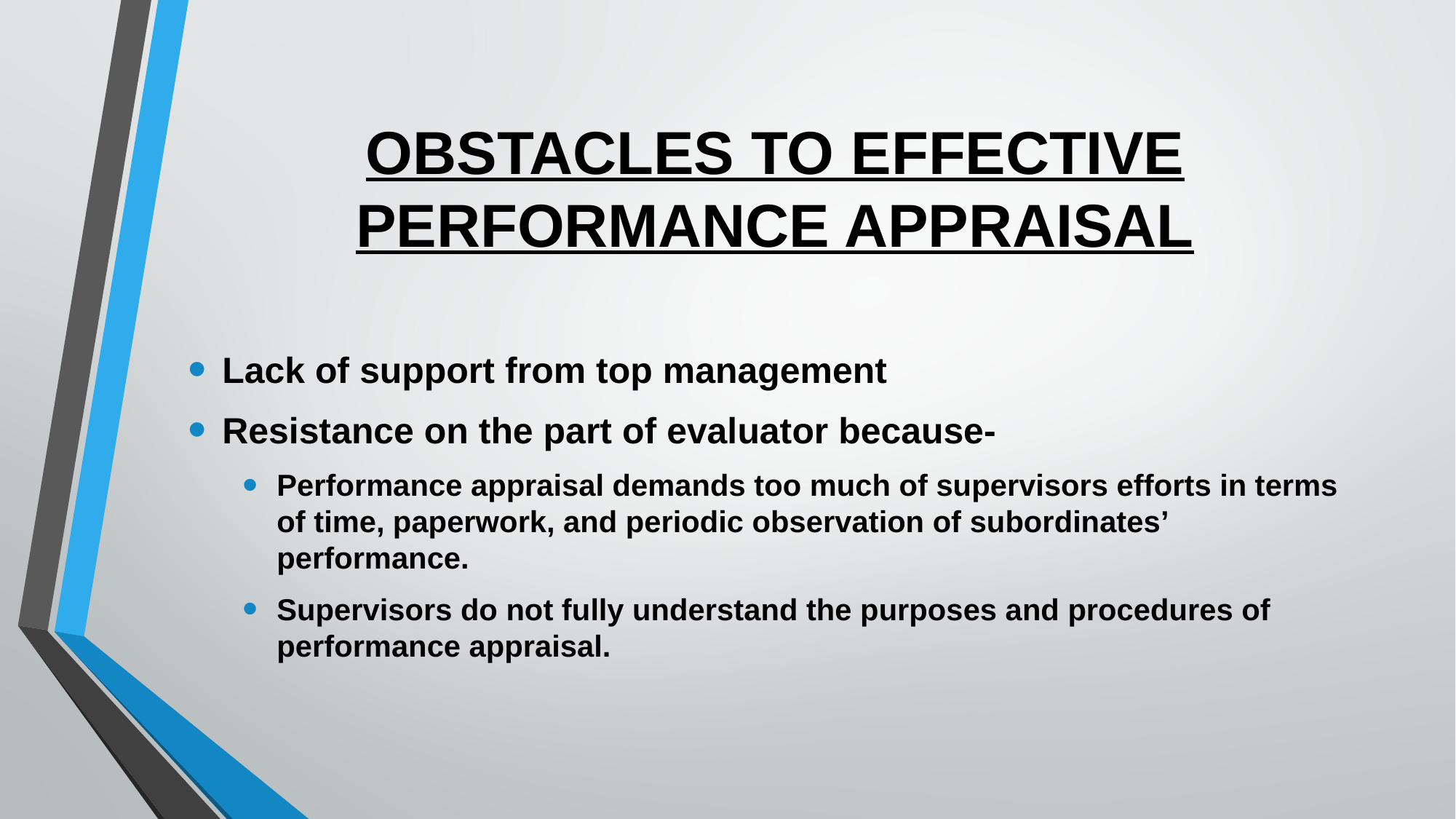

# OBSTACLES TO EFFECTIVE PERFORMANCE APPRAISAL
Lack of support from top management
Resistance on the part of evaluator because-
Performance appraisal demands too much of supervisors efforts in terms of time, paperwork, and periodic observation of subordinates’ performance.
Supervisors do not fully understand the purposes and procedures of performance appraisal.